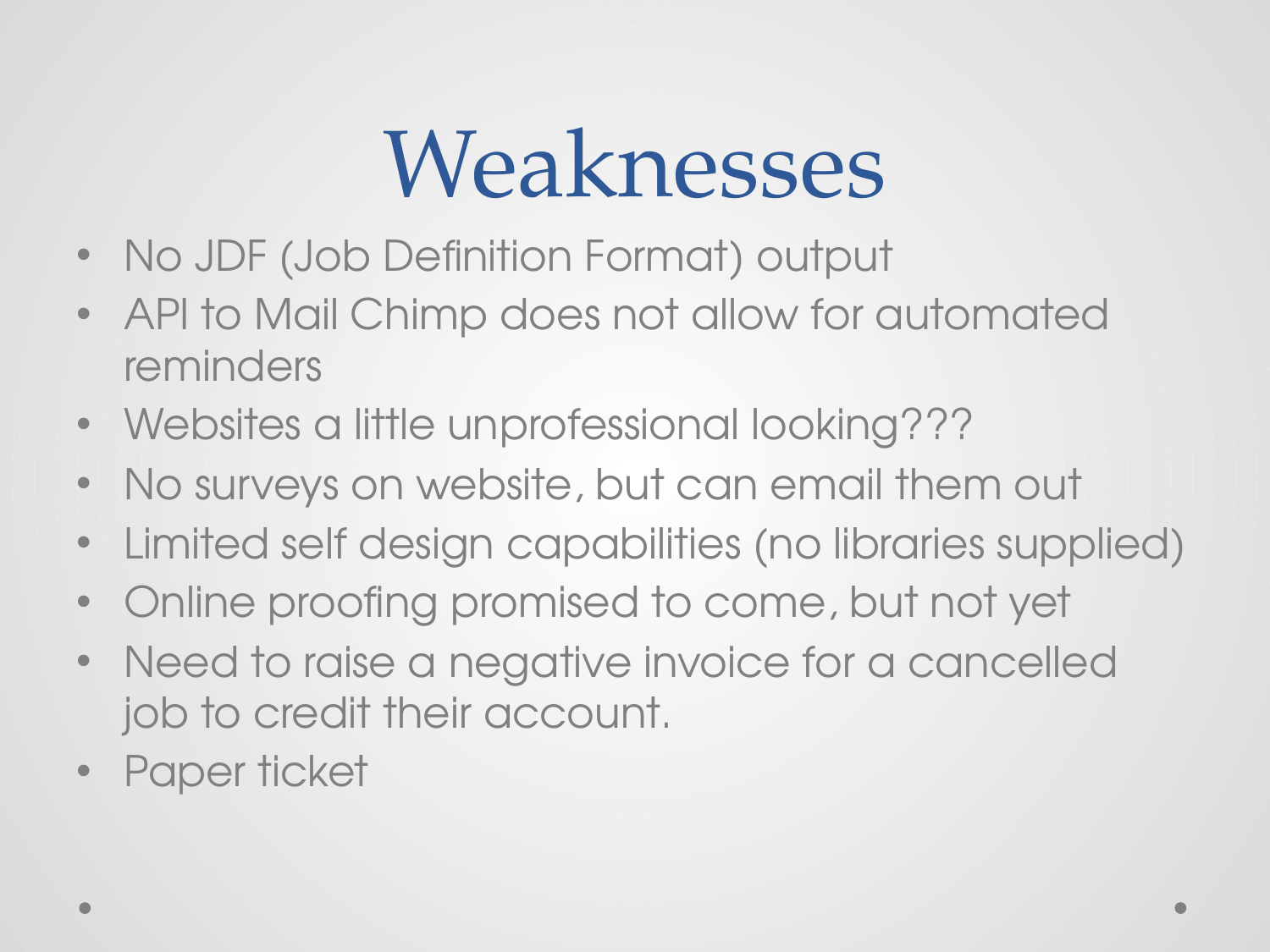

# Weaknesses
No JDF (Job Definition Format) output
API to Mail Chimp does not allow for automated reminders
Websites a little unprofessional looking???
No surveys on website, but can email them out
Limited self design capabilities (no libraries supplied)
Online proofing promised to come, but not yet
Need to raise a negative invoice for a cancelled job to credit their account.
Paper ticket